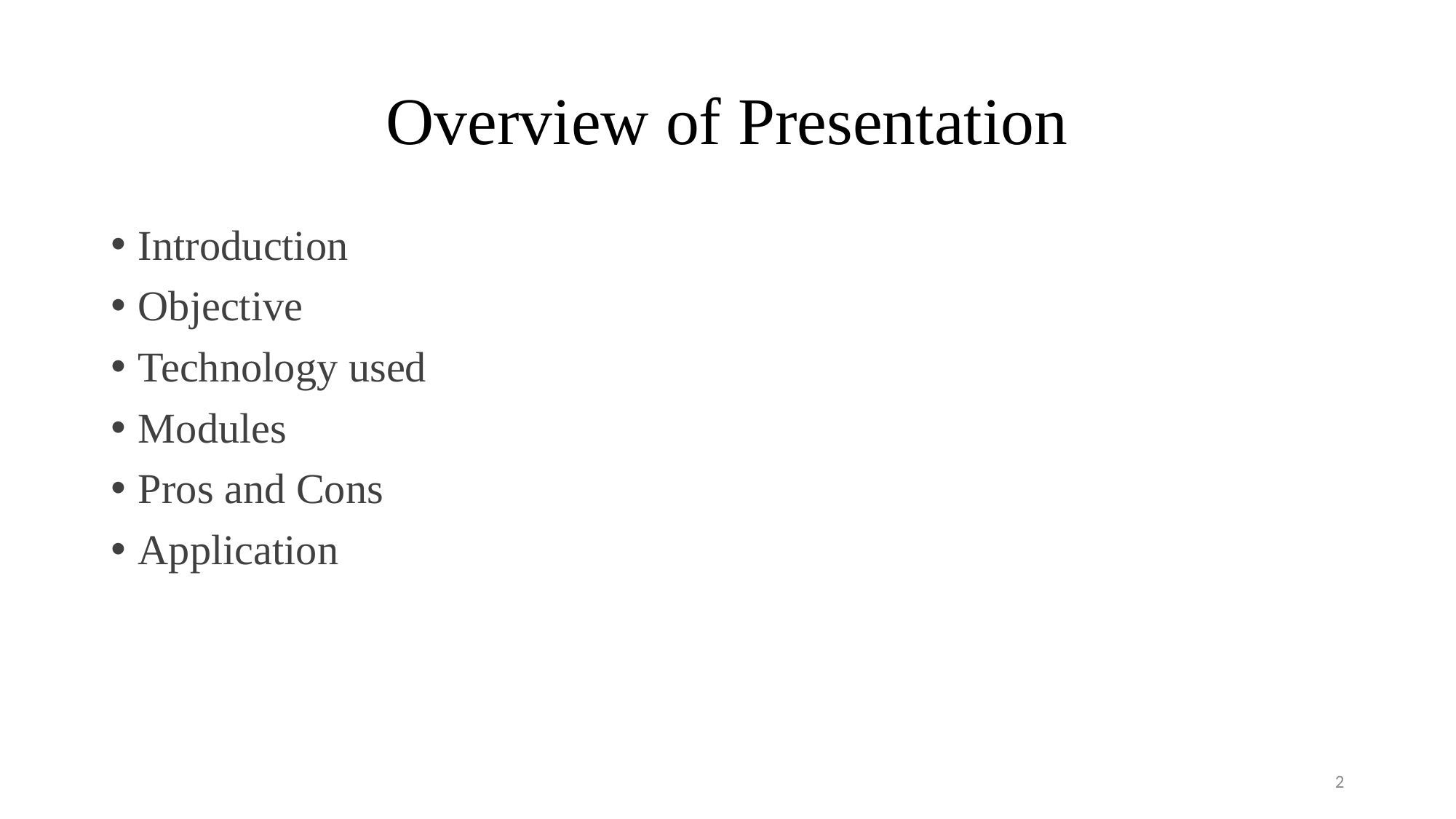

# Overview of Presentation
Introduction
Objective
Technology used
Modules
Pros and Cons
Application
2